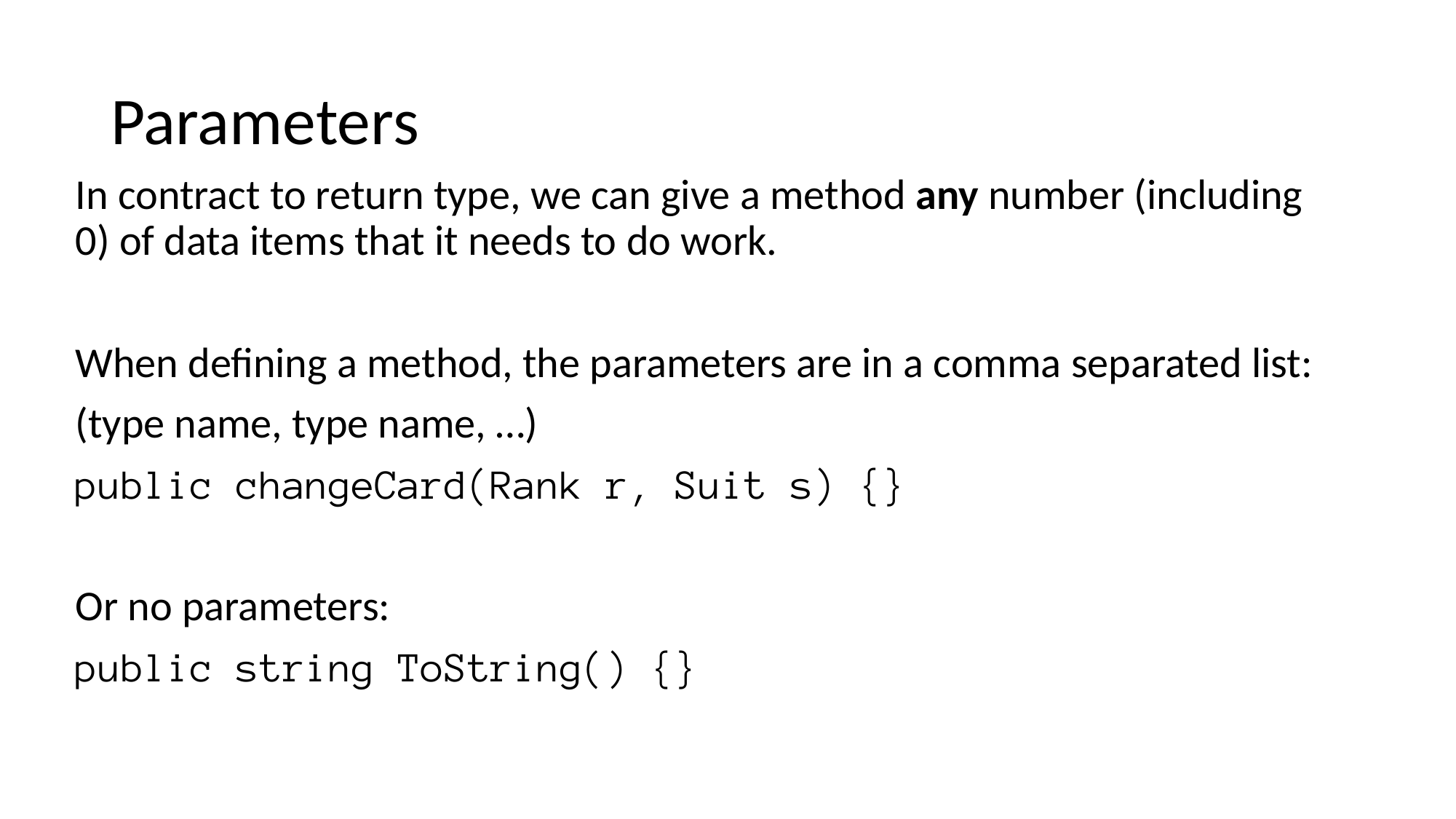

# Parameters
In contract to return type, we can give a method any number (including 0) of data items that it needs to do work.

When defining a method, the parameters are in a comma separated list:
(type name, type name, …)
public changeCard(Rank r, Suit s) {}

Or no parameters:
public string ToString() {}